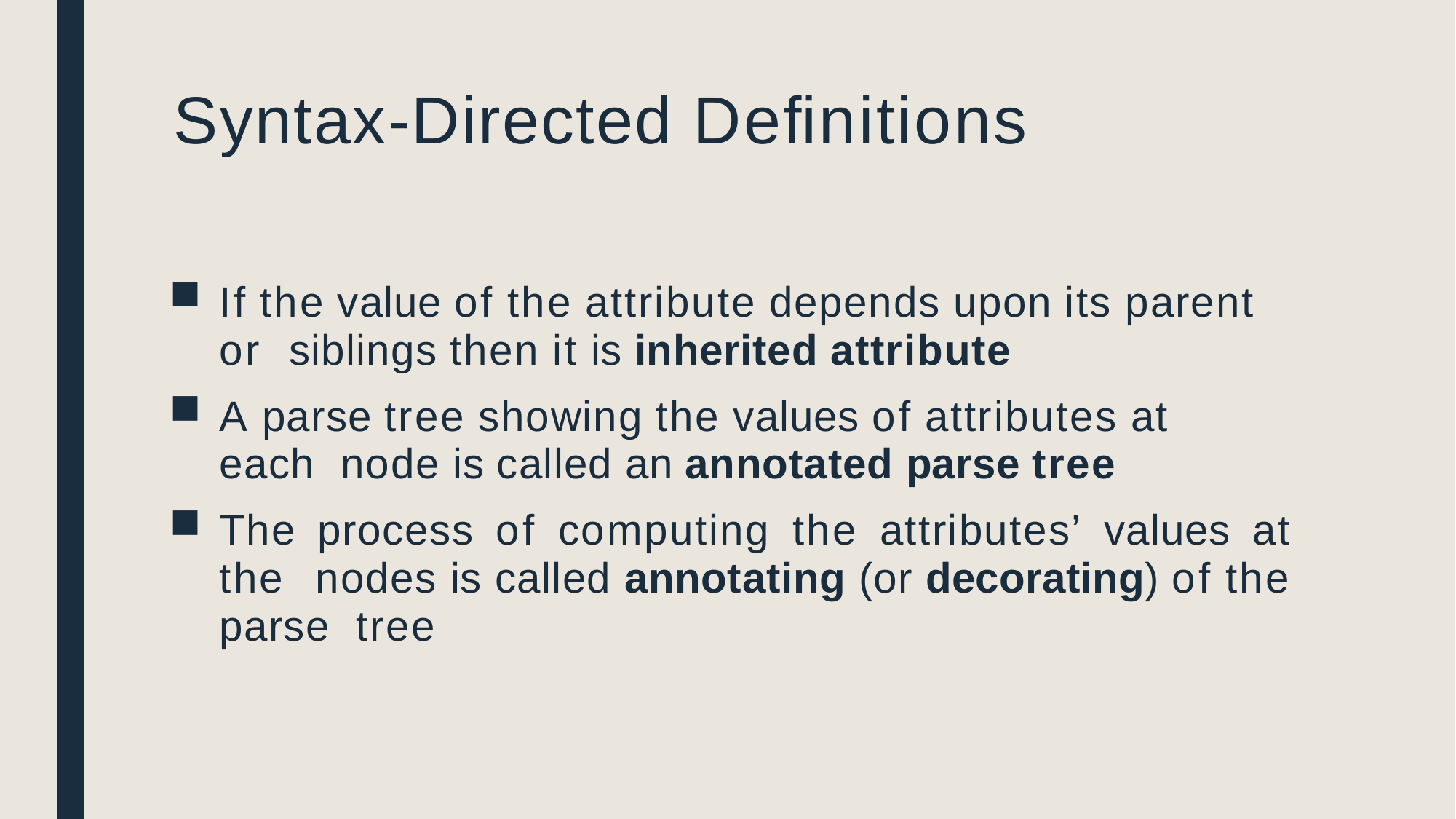

# Syntax-Directed Deﬁnitions
If the value of the attribute depends upon its parent or  siblings then it is inherited attribute
A parse tree showing the values of attributes at each  node is called an annotated parse tree
The process of computing the attributes’ values at the  nodes is called annotating (or decorating) of the parse  tree